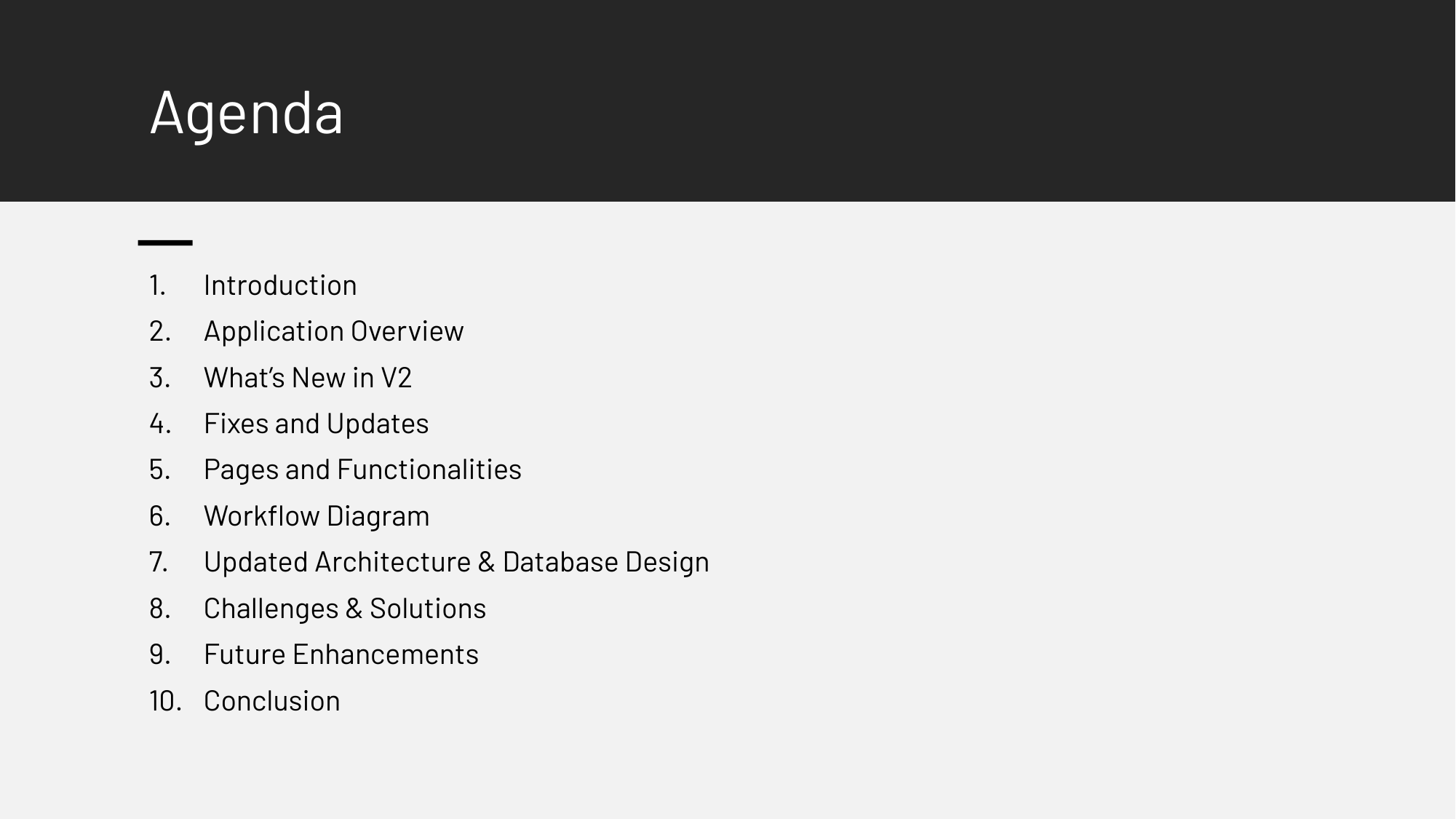

# Agenda

Introduction
Application Overview
What’s New in V2
Fixes and Updates
Pages and Functionalities
Workflow Diagram
Updated Architecture & Database Design
Challenges & Solutions
Future Enhancements
Conclusion